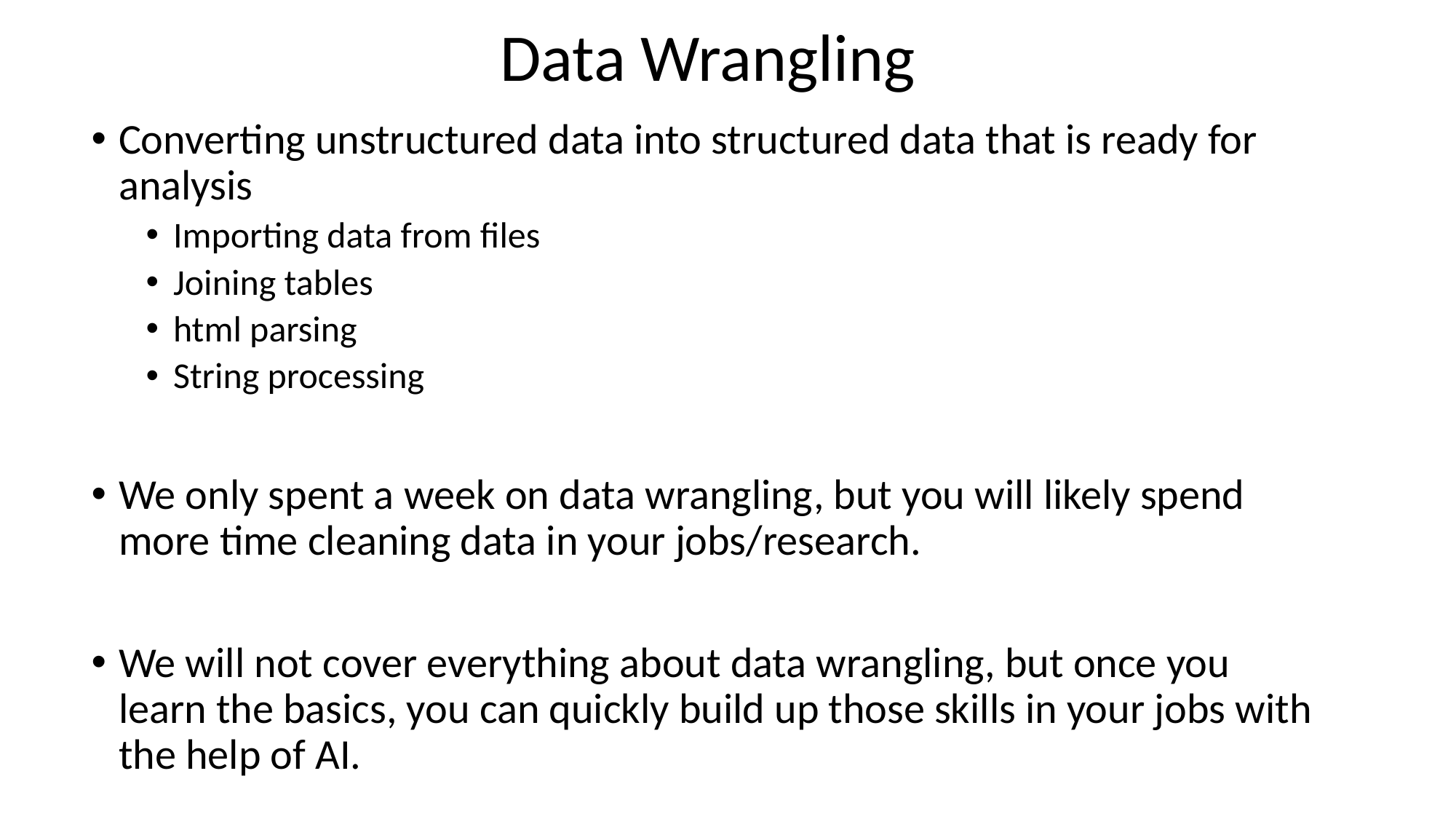

# Data Wrangling
Converting unstructured data into structured data that is ready for analysis
Importing data from files
Joining tables
html parsing
String processing

We only spent a week on data wrangling, but you will likely spend more time cleaning data in your jobs/research.

We will not cover everything about data wrangling, but once you learn the basics, you can quickly build up those skills in your jobs with the help of AI.